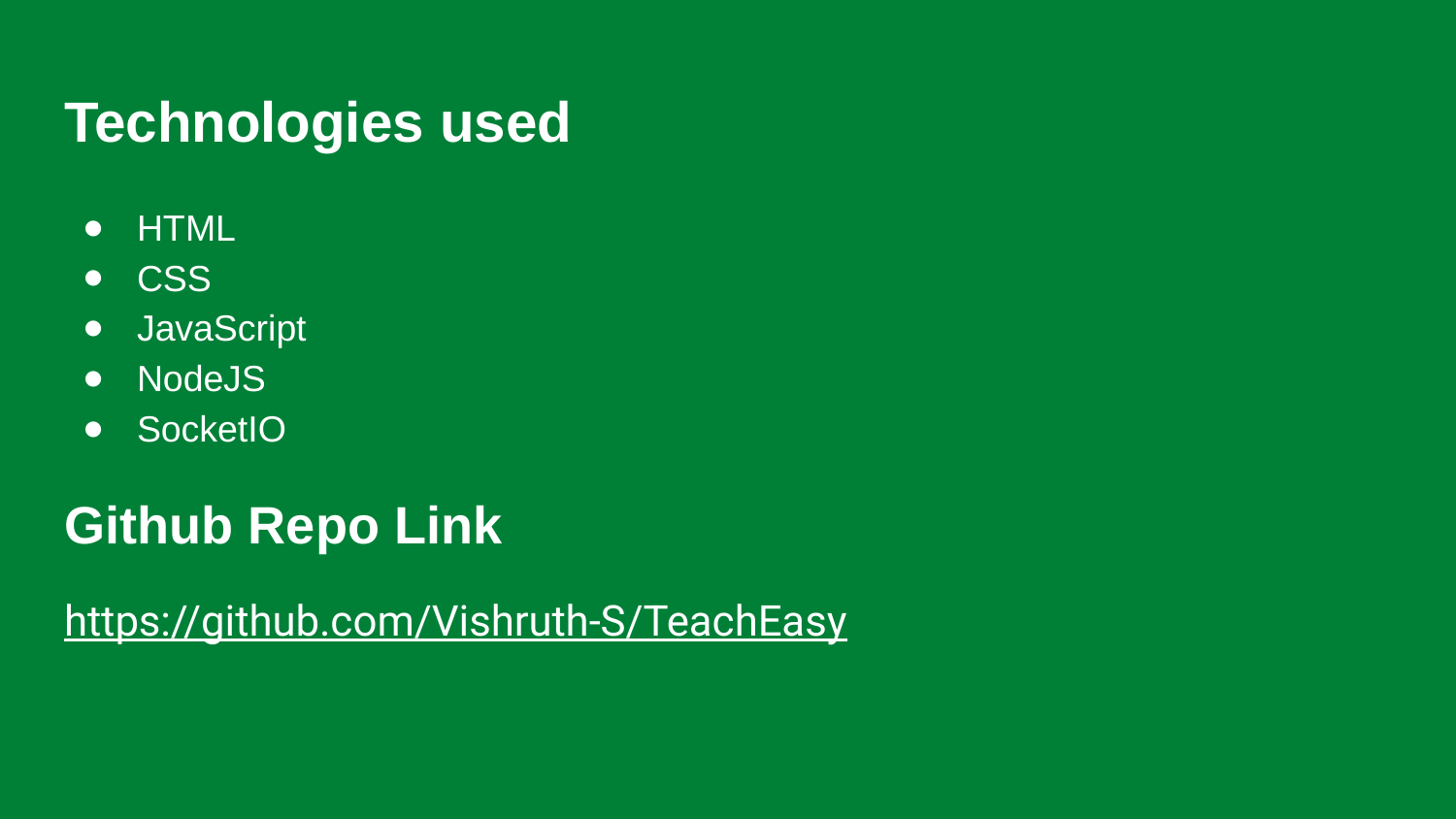

# Technologies used
HTML
CSS
JavaScript
NodeJS
SocketIO
Github Repo Link
https://github.com/Vishruth-S/TeachEasy